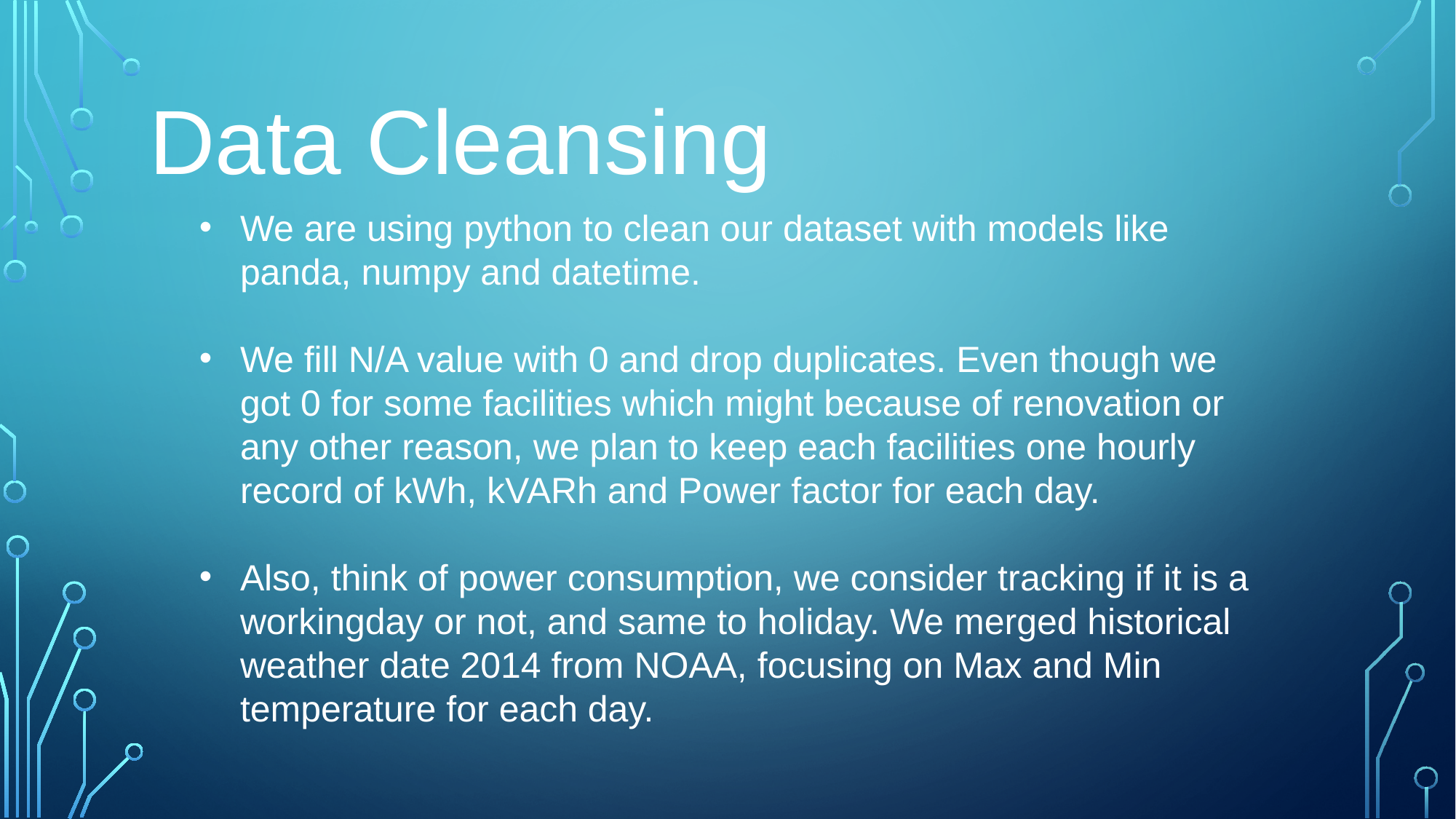

Data Cleansing
We are using python to clean our dataset with models like panda, numpy and datetime.

We fill N/A value with 0 and drop duplicates. Even though we got 0 for some facilities which might because of renovation or any other reason, we plan to keep each facilities one hourly record of kWh, kVARh and Power factor for each day.

Also, think of power consumption, we consider tracking if it is a workingday or not, and same to holiday. We merged historical weather date 2014 from NOAA, focusing on Max and Min temperature for each day.